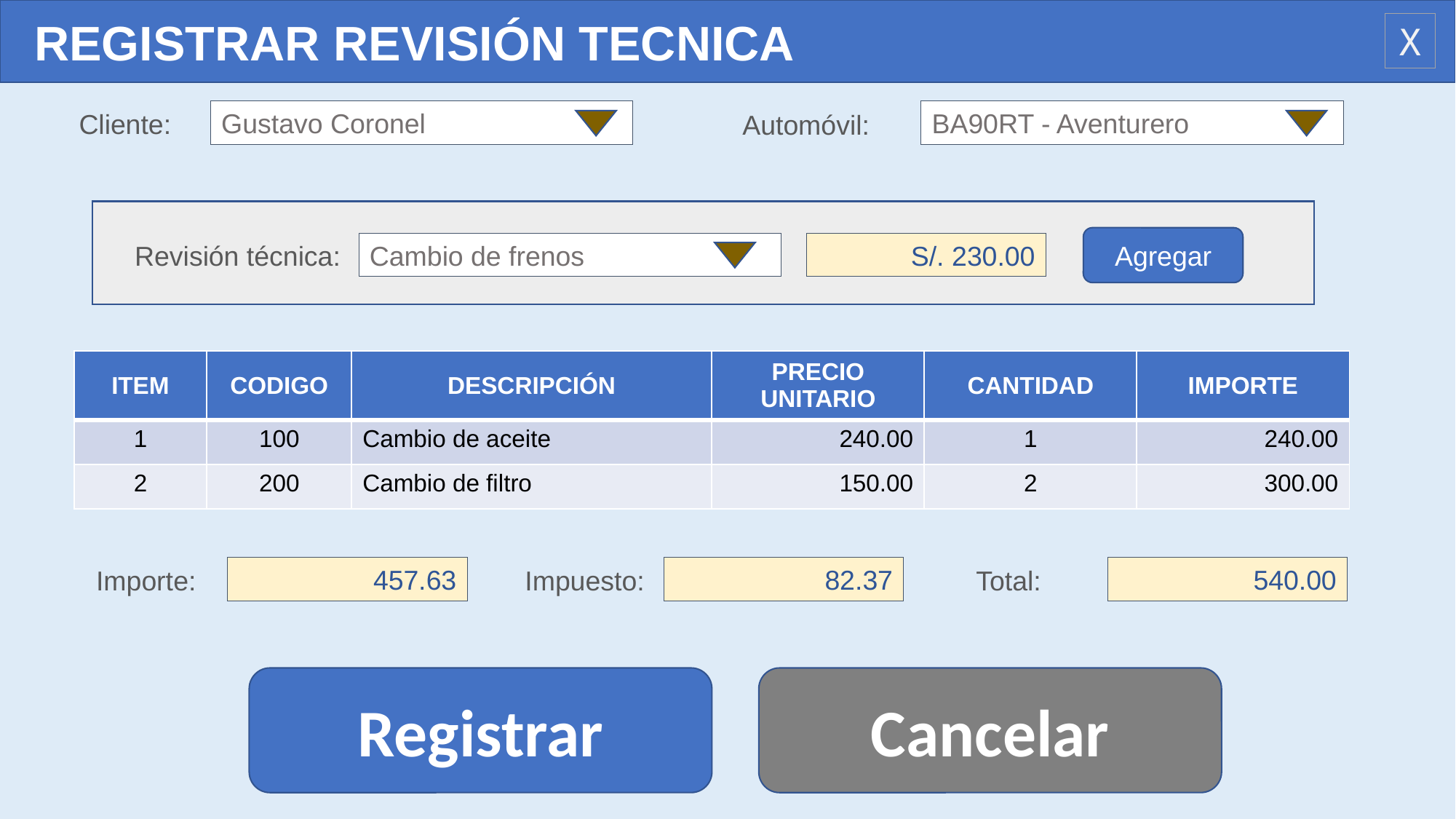

REGISTRAR REVISIÓN TECNICA
X
BA90RT - Aventurero
Gustavo Coronel
Cliente:
Automóvil:

Agregar
S/. 230.00
Cambio de frenos
Revisión técnica:

| ITEM | CODIGO | DESCRIPCIÓN | PRECIO UNITARIO | CANTIDAD | IMPORTE |
| --- | --- | --- | --- | --- | --- |
| 1 | 100 | Cambio de aceite | 240.00 | 1 | 240.00 |
| 2 | 200 | Cambio de filtro | 150.00 | 2 | 300.00 |
457.63
82.37
540.00
Importe:
Impuesto:
Total:
Registrar
Cancelar